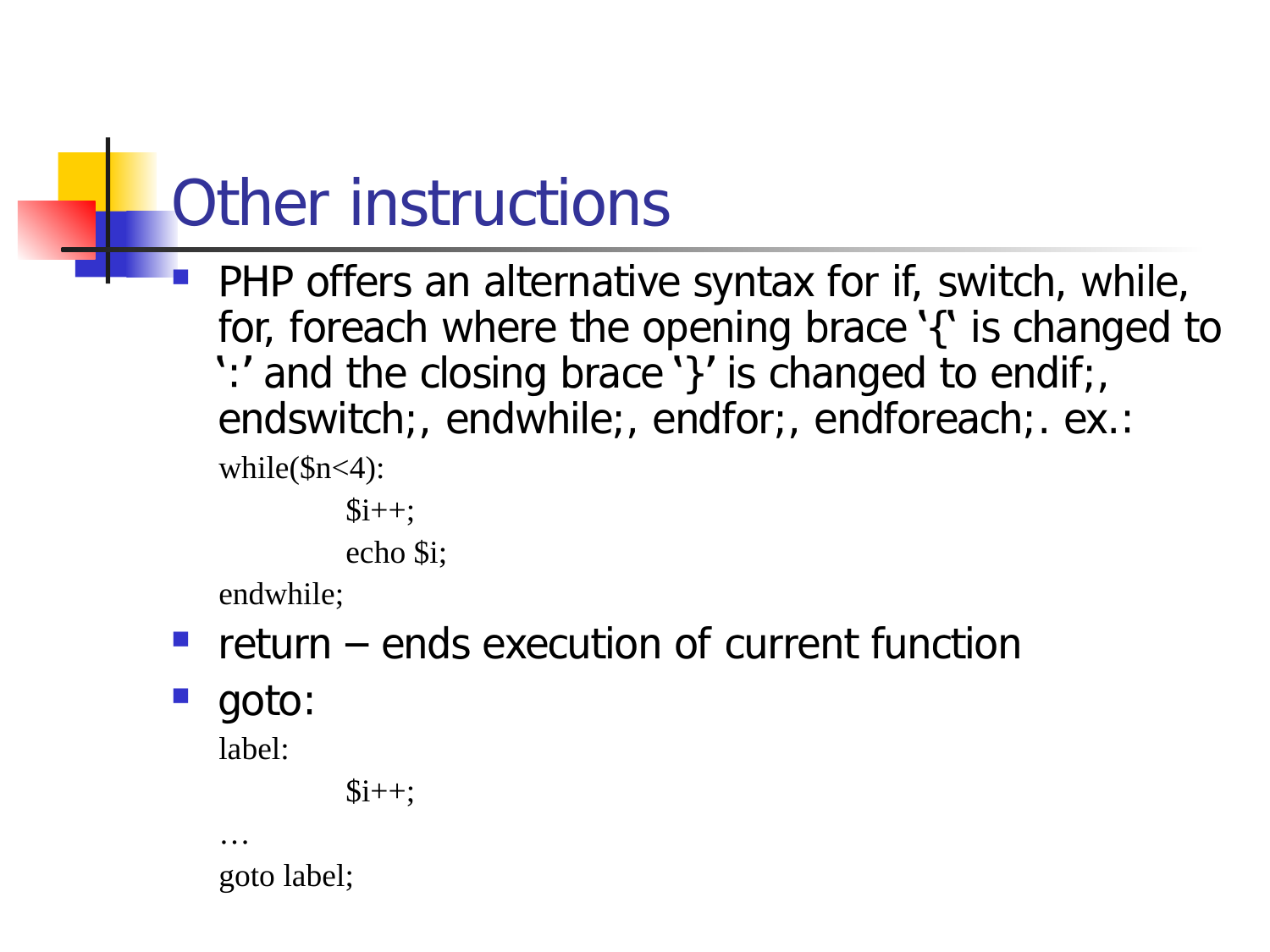

Other instructions
PHP offers an alternative syntax for if, switch, while, for, foreach where the opening brace ‘{‘ is changed to ‘:’ and the closing brace ‘}’ is changed to endif;, endswitch;, endwhile;, endfor;, endforeach;. ex.:
	while($n<4):
		$i++;
		echo $i;
	endwhile;
return – ends execution of current function
goto:
	label:
		$i++;
	…
	goto label;